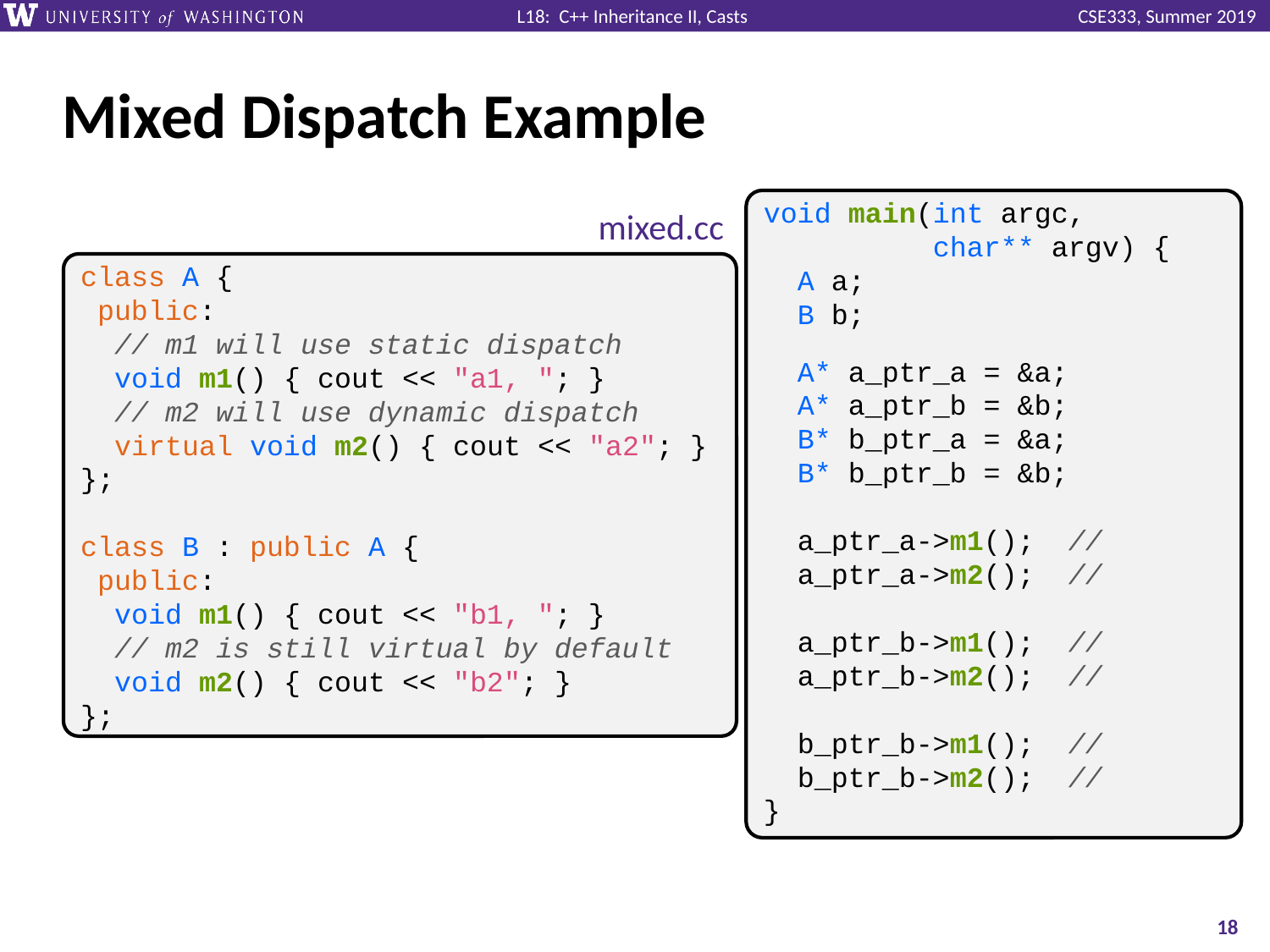

# Mixed Dispatch Example
void main(int argc,
          char** argv) {
  A a;
  B b;

  A* a_ptr_a = &a;
  A* a_ptr_b = &b;
  B* b_ptr_a = &a;
  B* b_ptr_b = &b;

  a_ptr_a->m1();  //
  a_ptr_a->m2();  //

  a_ptr_b->m1();  //
  a_ptr_b->m2();  //

  b_ptr_b->m1();  //
  b_ptr_b->m2();  //
}
mixed.cc
class A {
 public:
  // m1 will use static dispatch
  void m1() { cout << "a1, "; }
  // m2 will use dynamic dispatch
  virtual void m2() { cout << "a2"; }
};

class B : public A {
 public:
  void m1() { cout << "b1, "; }
  // m2 is still virtual by default
  void m2() { cout << "b2"; }
};
18